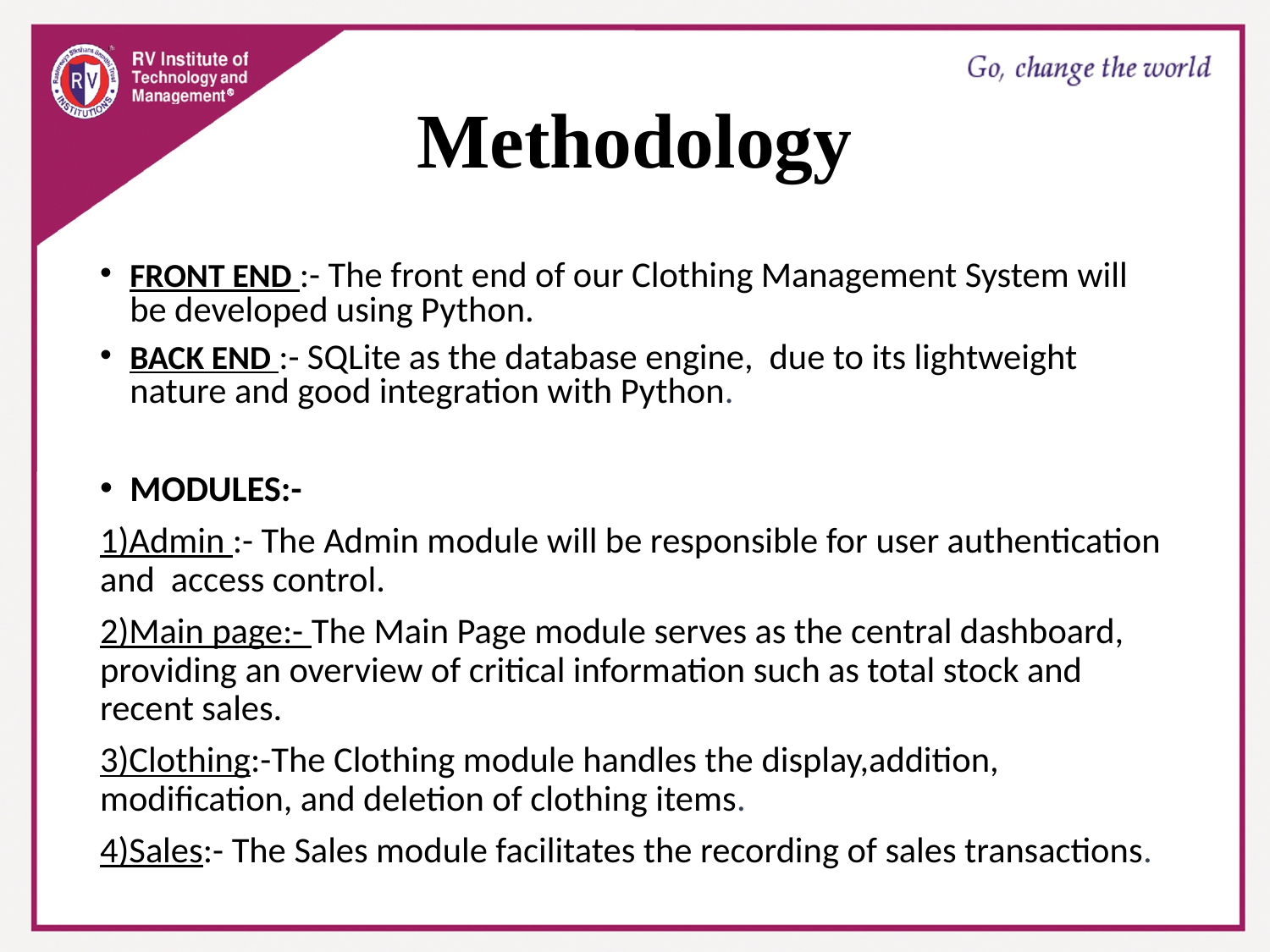

# Methodology
FRONT END :- The front end of our Clothing Management System will be developed using Python.
BACK END :- SQLite as the database engine,  due to its lightweight nature and good integration with Python.

MODULES:-
1)Admin :- The Admin module will be responsible for user authentication and  access control.
2)Main page:- The Main Page module serves as the central dashboard, providing an overview of critical information such as total stock and recent sales.
3)Clothing:-The Clothing module handles the display,addition, modification, and deletion of clothing items.
4)Sales:- The Sales module facilitates the recording of sales transactions.